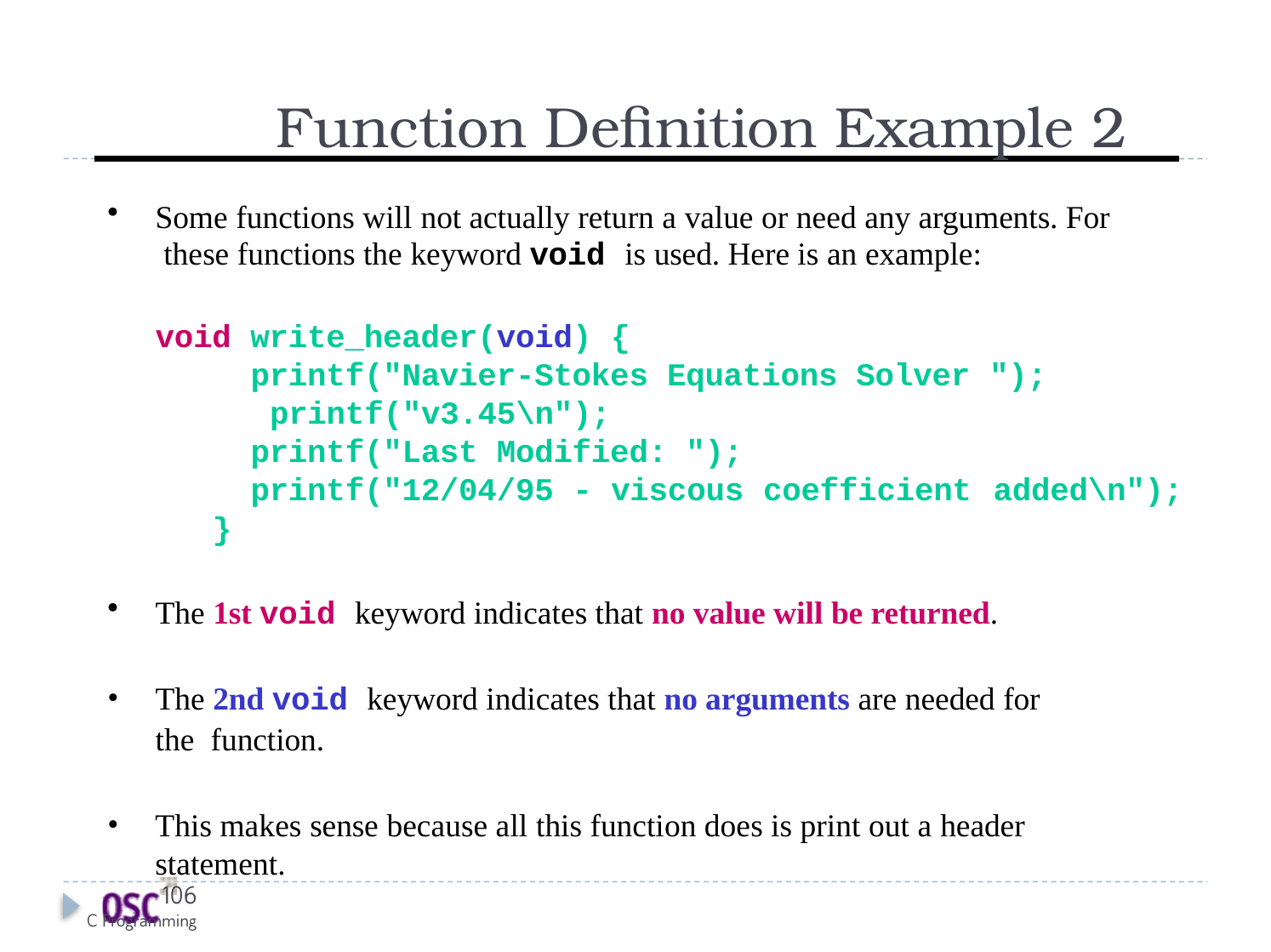

# Function Definition Example 2

Some functions will not actually return a value or need any arguments. For  these functions the keyword void is used. Here is an example:
void write_header(void) {
printf("Navier-Stokes Equations Solver ");  printf("v3.45\n");
printf("Last Modified: ");  printf("12/04/95 - viscous coefficient
}
added\n");
The 1st void keyword indicates that no value will be returned.

The 2nd void keyword indicates that no arguments are needed for the  function.

This makes sense because all this function does is print out a header statement.

106
C Programming